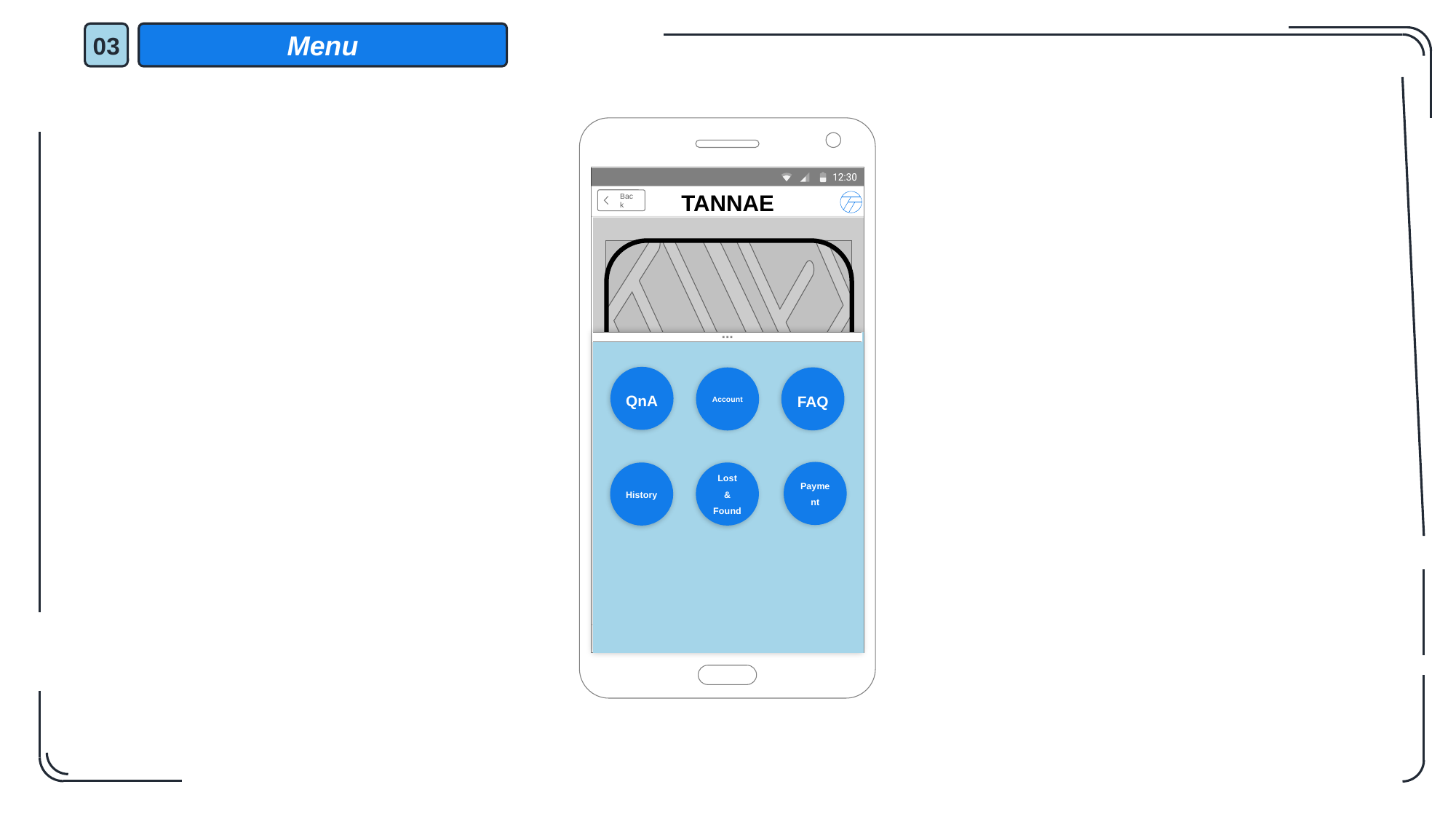

03
Menu

TANNAE
Back

QnA
FAQ
Account
Payment
History
Lost
&
Found